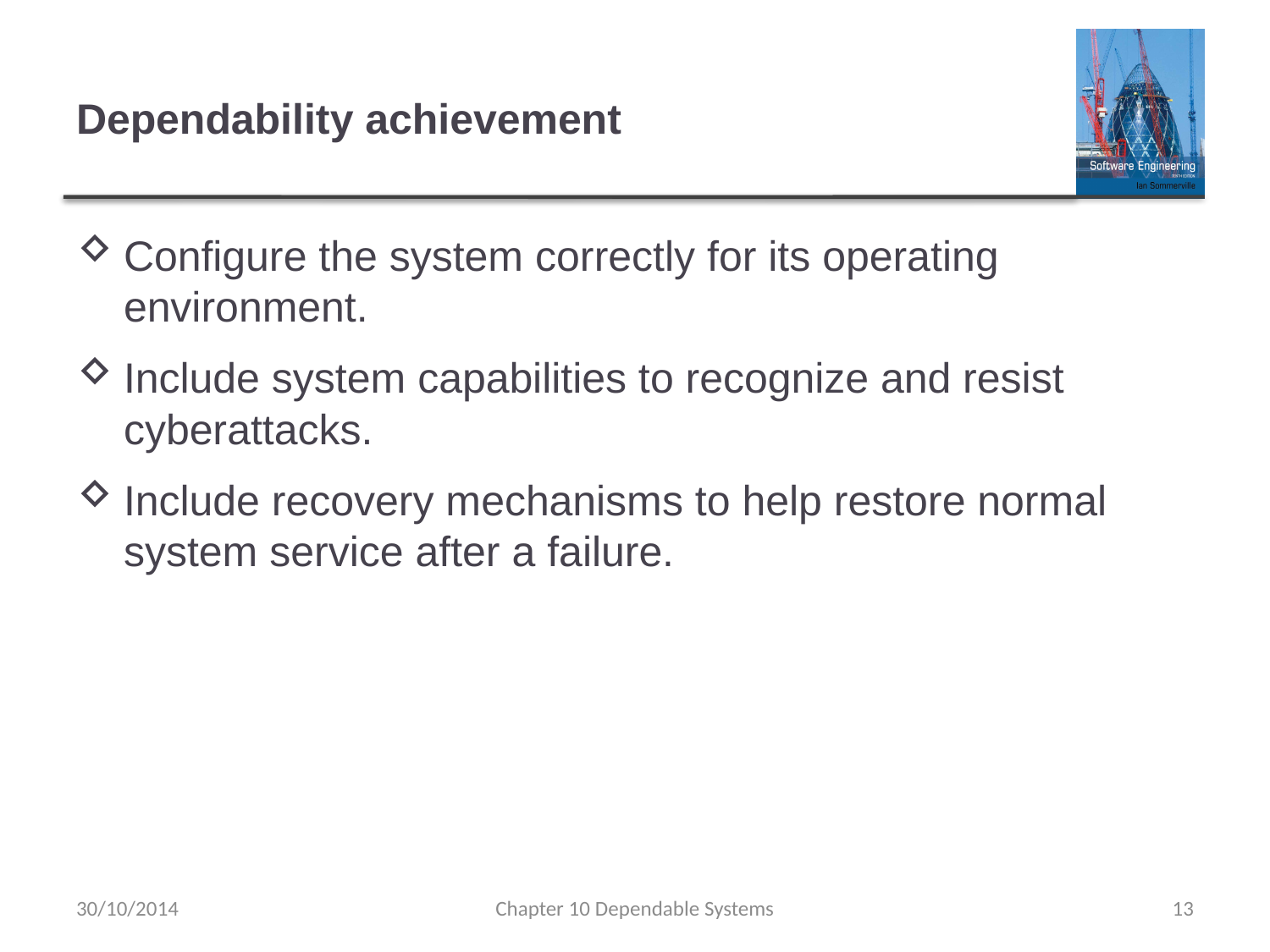

# Dependability achievement
Configure the system correctly for its operating environment.
Include system capabilities to recognize and resist cyberattacks.
Include recovery mechanisms to help restore normal system service after a failure.

30/10/2014
Chapter 10 Dependable Systems
13